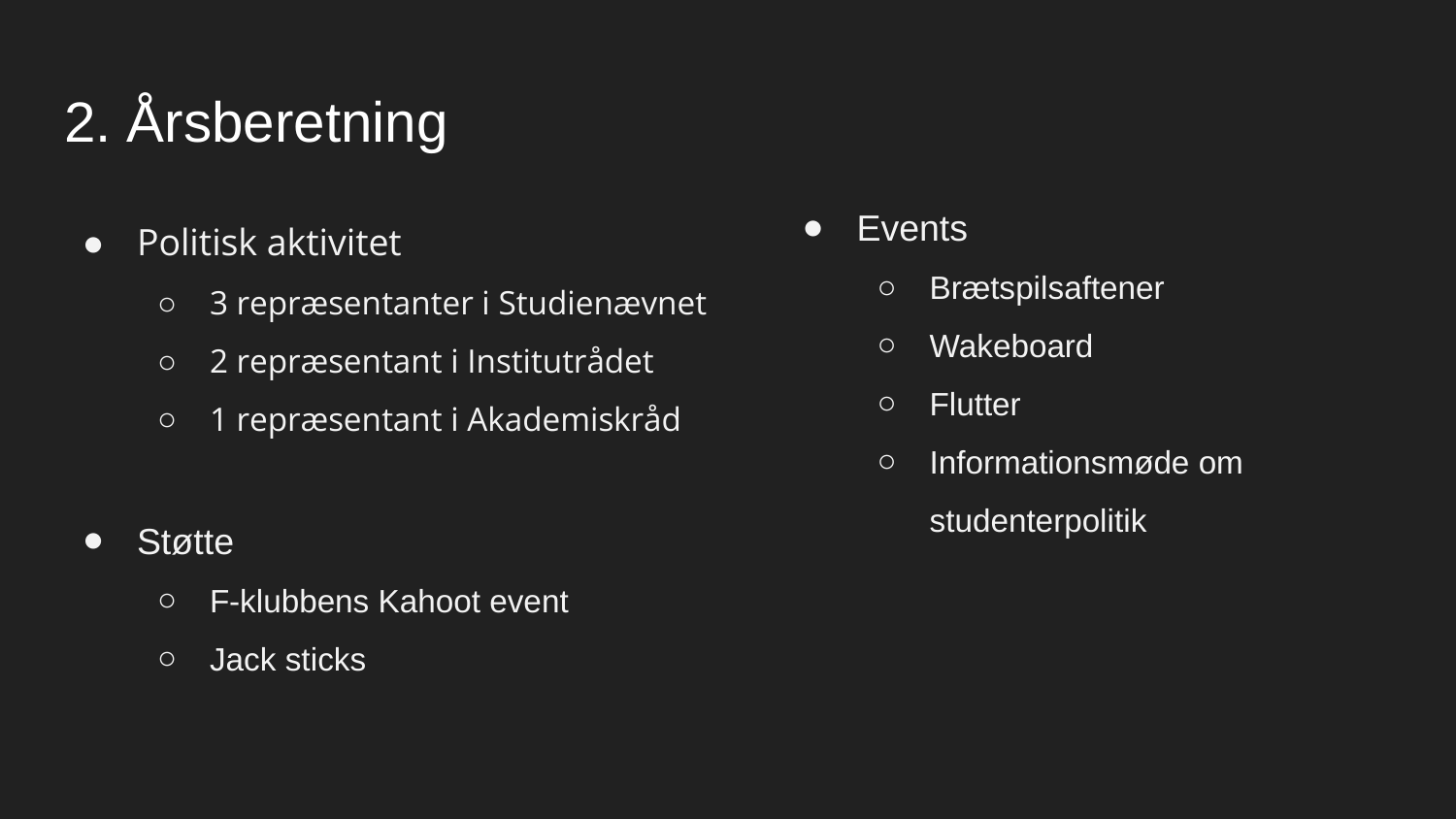

# 2. Årsberetning
Politisk aktivitet
3 repræsentanter i Studienævnet
2 repræsentant i Institutrådet
1 repræsentant i Akademiskråd

Støtte
F-klubbens Kahoot event
Jack sticks

Events
Brætspilsaftener
Wakeboard
Flutter
Informationsmøde om studenterpolitik